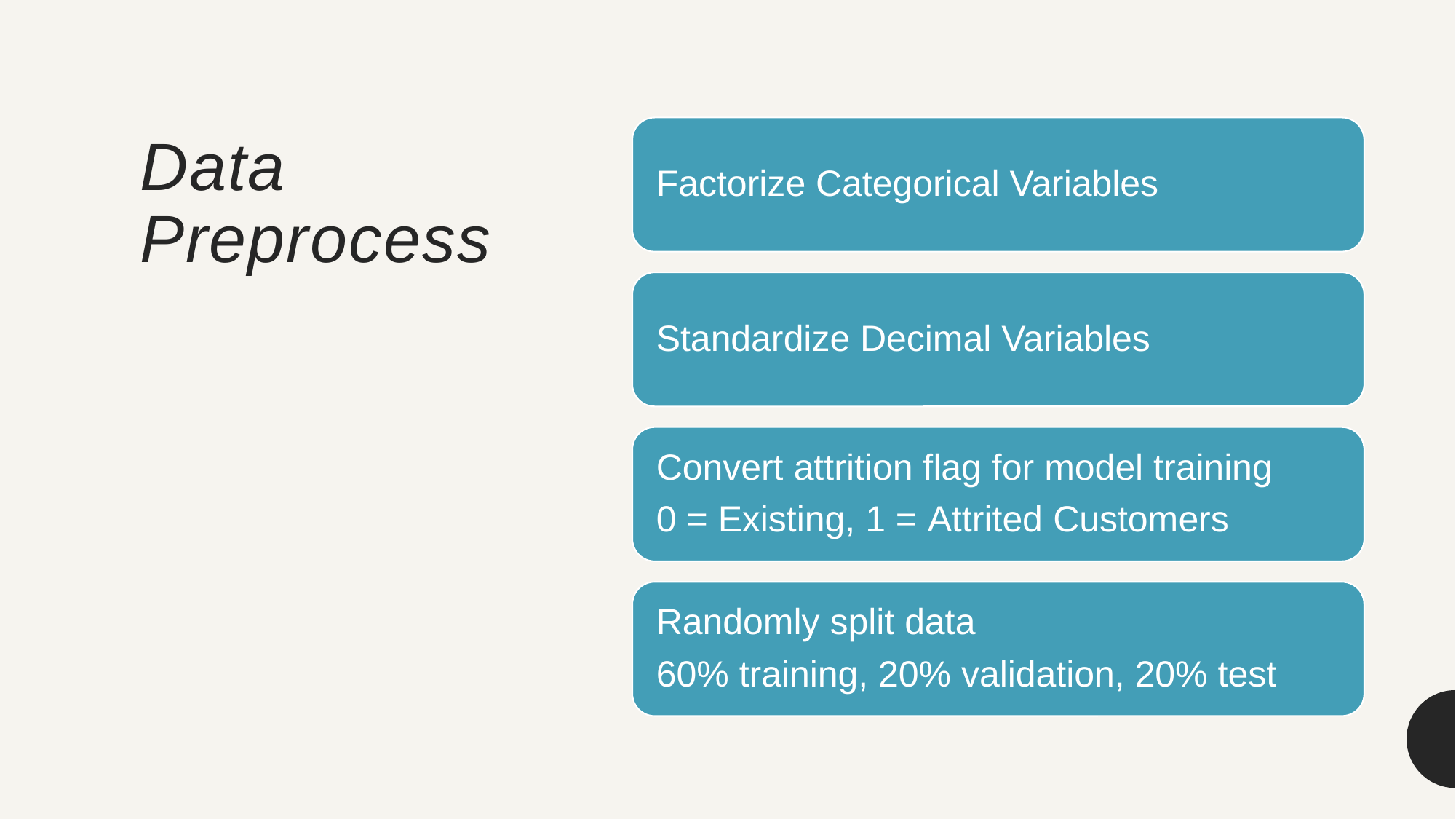

Factorize Categorical Variables
Standardize Decimal Variables
Convert attrition flag for model training
0 = Existing, 1 = Attrited Customers
Randomly split data
60% training, 20% validation, 20% test
# Data Preprocess